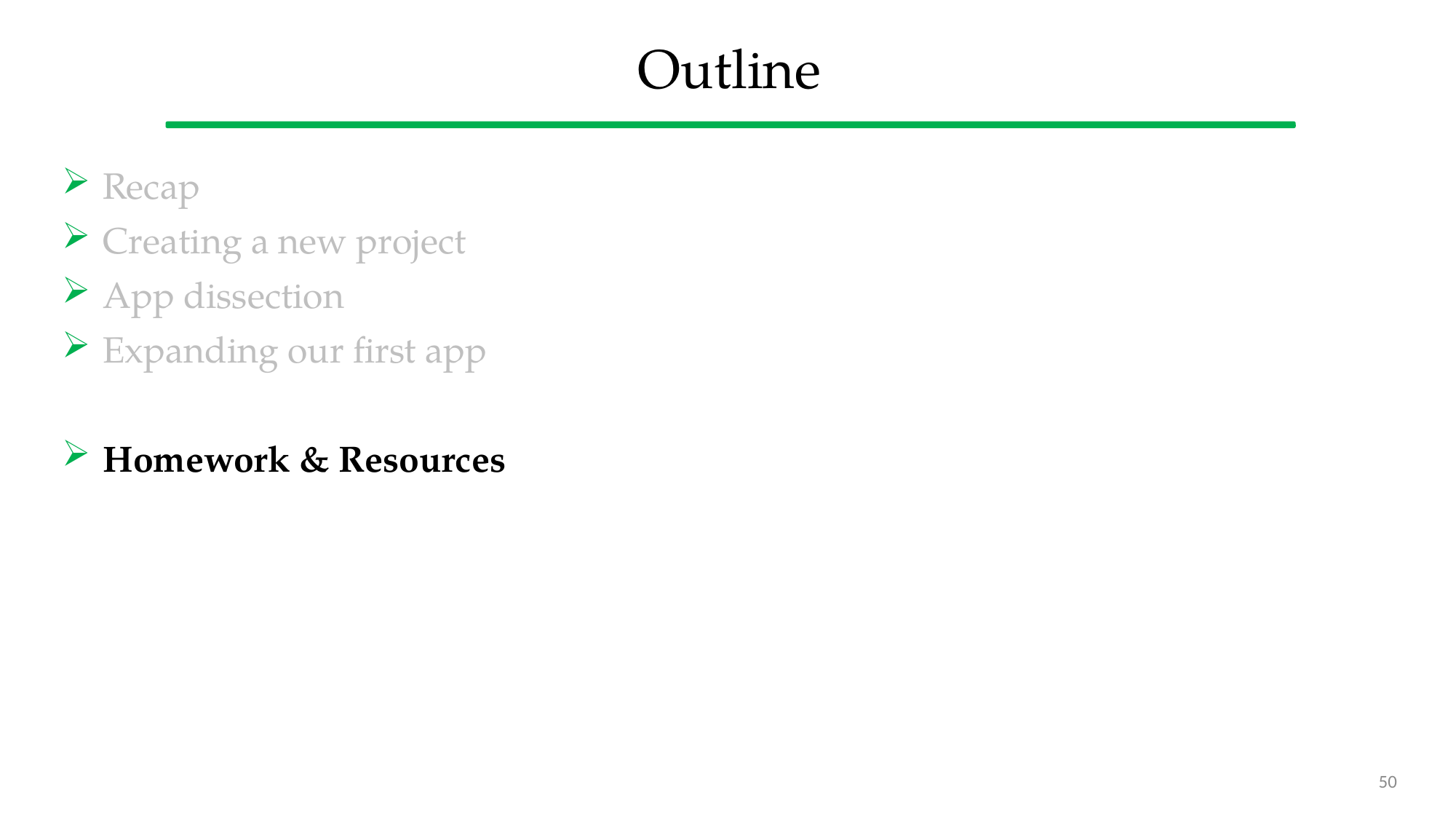

# Outline
Recap
Creating a new project
App dissection
Expanding our first app

Homework & Resources
50